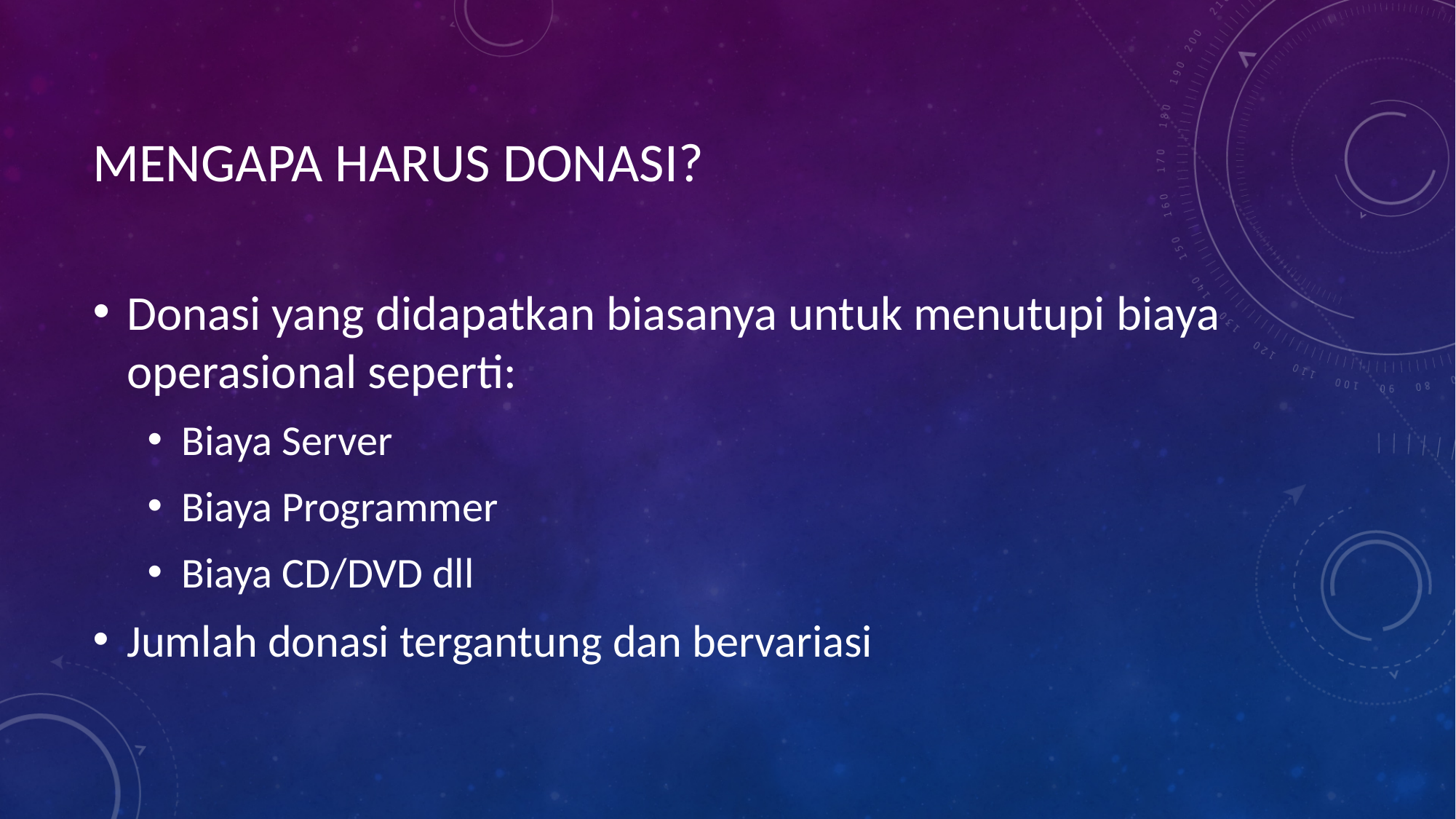

# Mengapa harus donasi?
Donasi yang didapatkan biasanya untuk menutupi biaya operasional seperti:
Biaya Server
Biaya Programmer
Biaya CD/DVD dll
Jumlah donasi tergantung dan bervariasi